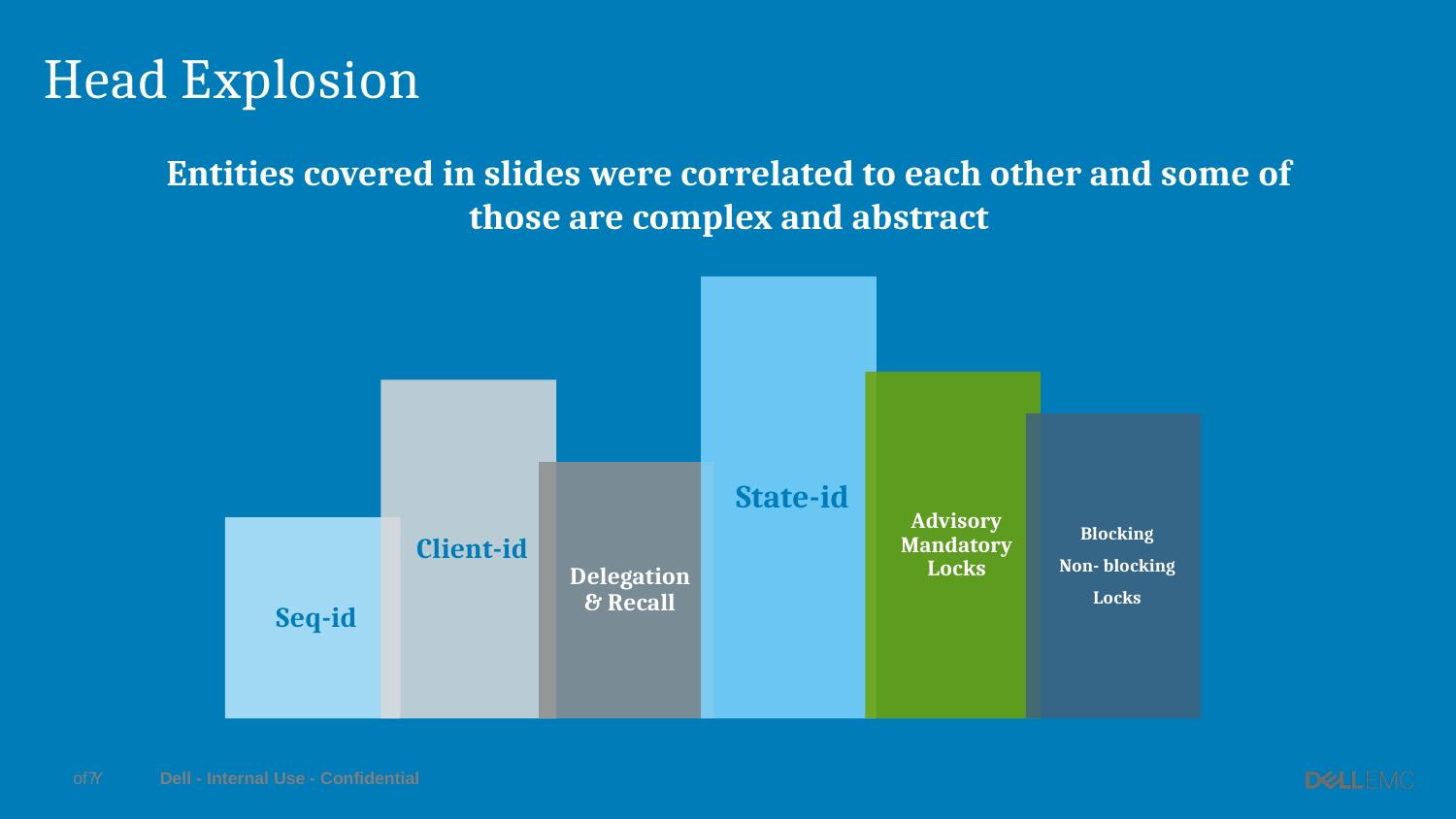

# Head Explosion
Entities covered in slides were correlated to each other and some of those are complex and abstract
State-id
Advisory Mandatory Locks
Client-id
Blocking
Non- blocking
Locks
Delegation & Recall
Seq-id